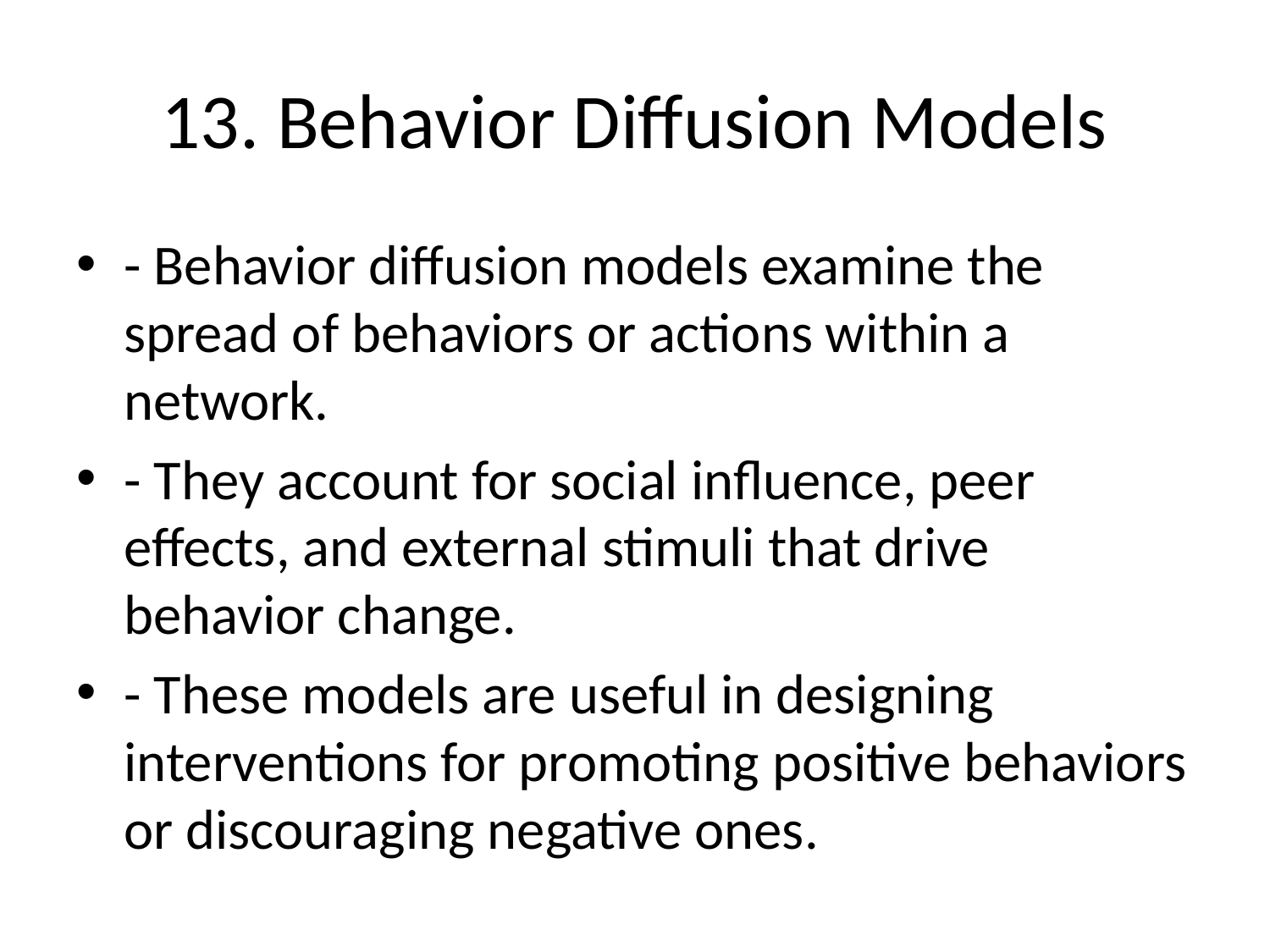

# 13. Behavior Diffusion Models
- Behavior diffusion models examine the spread of behaviors or actions within a network.
- They account for social influence, peer effects, and external stimuli that drive behavior change.
- These models are useful in designing interventions for promoting positive behaviors or discouraging negative ones.